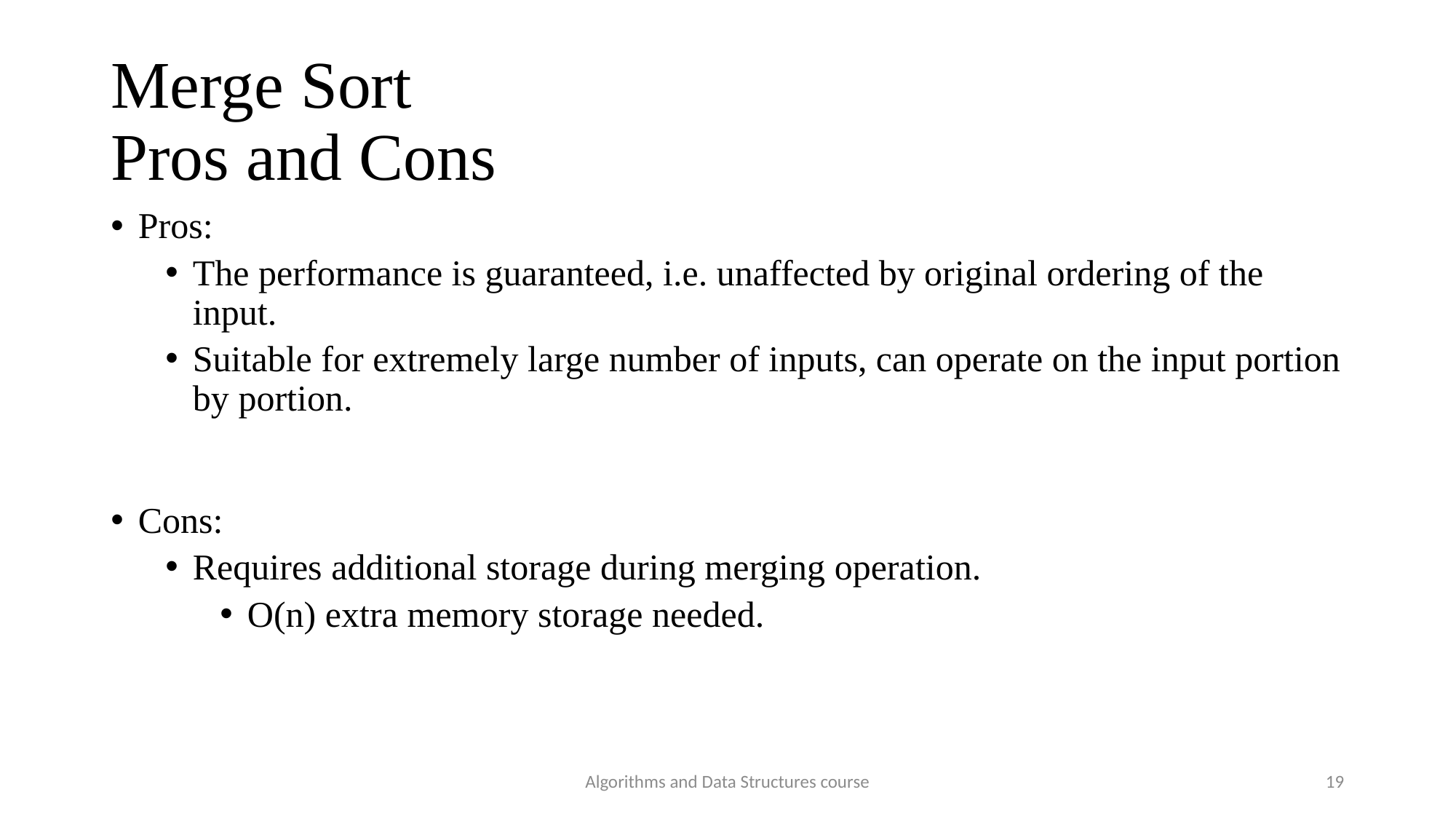

Merge Sort
Pros and Cons
Pros:
The performance is guaranteed, i.e. unaffected by original ordering of the input.
Suitable for extremely large number of inputs, can operate on the input portion by portion.

Cons:
Requires additional storage during merging operation.
O(n) extra memory storage needed.
Algorithms and Data Structures course
19